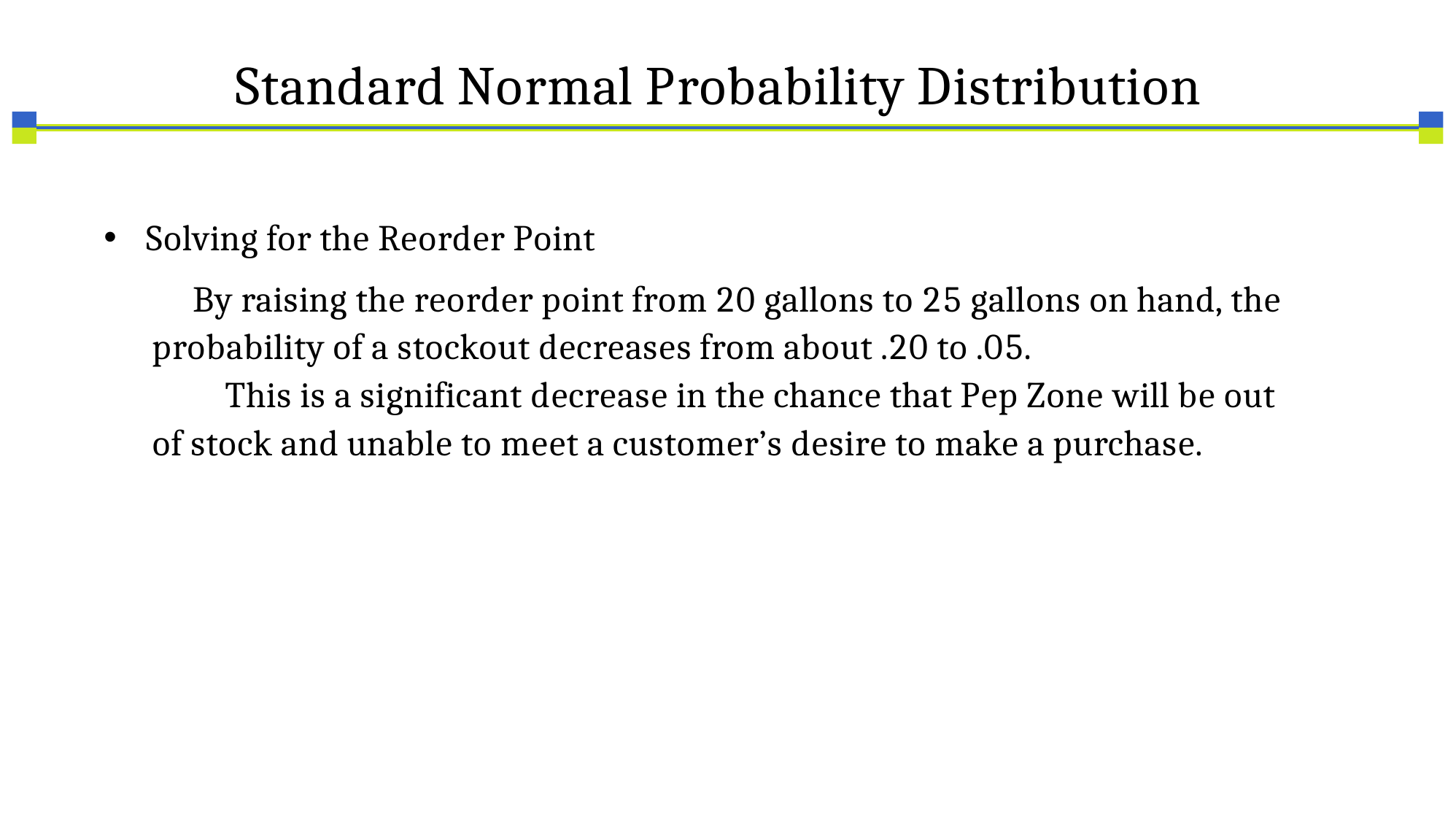

Standard Normal Probability Distribution
Solving for the Reorder Point
By raising the reorder point from 20 gallons to 25 gallons on hand, the probability of a stockout decreases from about .20 to .05.
    This is a significant decrease in the chance that Pep Zone will be out of stock and unable to meet a customer’s desire to make a purchase.
37